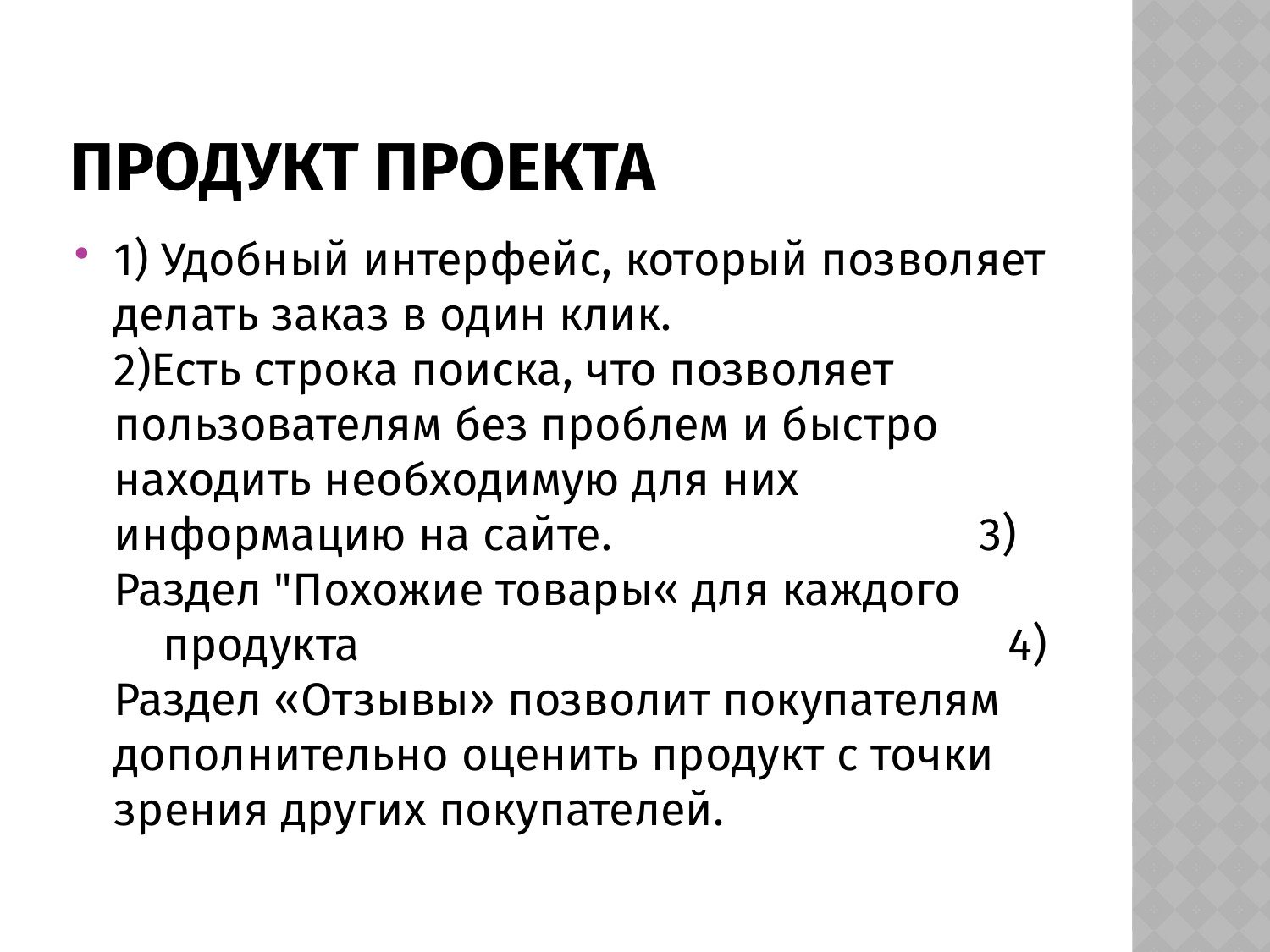

# Продукт проекта
1) Удобный интерфейс, который позволяет делать заказ в один клик. 
2)Есть строка поиска, что позволяет пользователям без проблем и быстро находить необходимую для них информацию на сайте.                              3) Раздел "Похожие товары« для каждого            продукта                                                     4) Раздел «Отзывы» позволит покупателям дополнительно оценить продукт с точки зрения других покупателей.